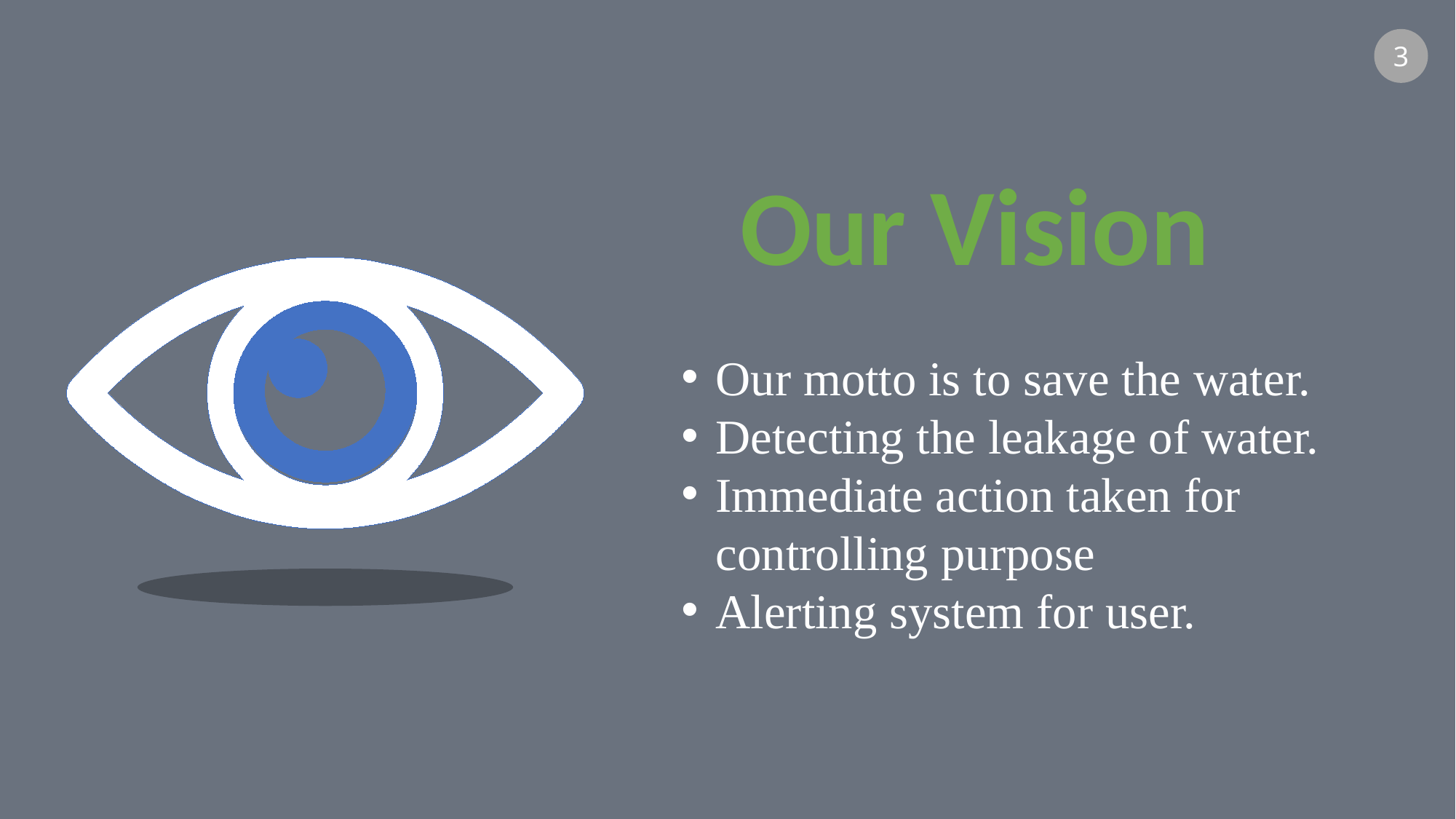

3
Our Vision

Our motto is to save the water.
Detecting the leakage of water.
Immediate action taken for controlling purpose
Alerting system for user.